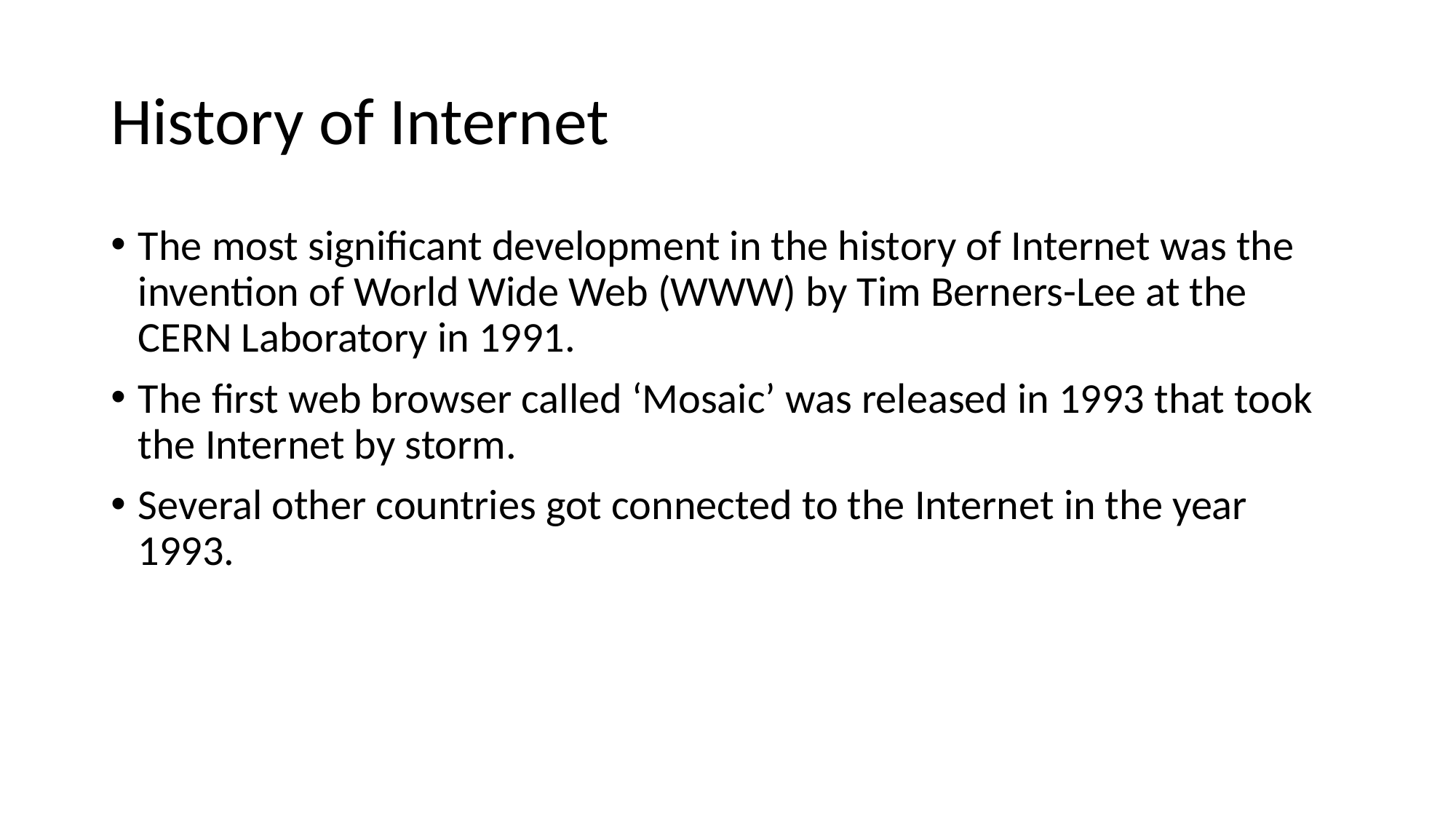

# History of Internet
The most significant development in the history of Internet was the invention of World Wide Web (WWW) by Tim Berners-Lee at the CERN Laboratory in 1991.
The first web browser called ‘Mosaic’ was released in 1993 that took the Internet by storm.
Several other countries got connected to the Internet in the year 1993.